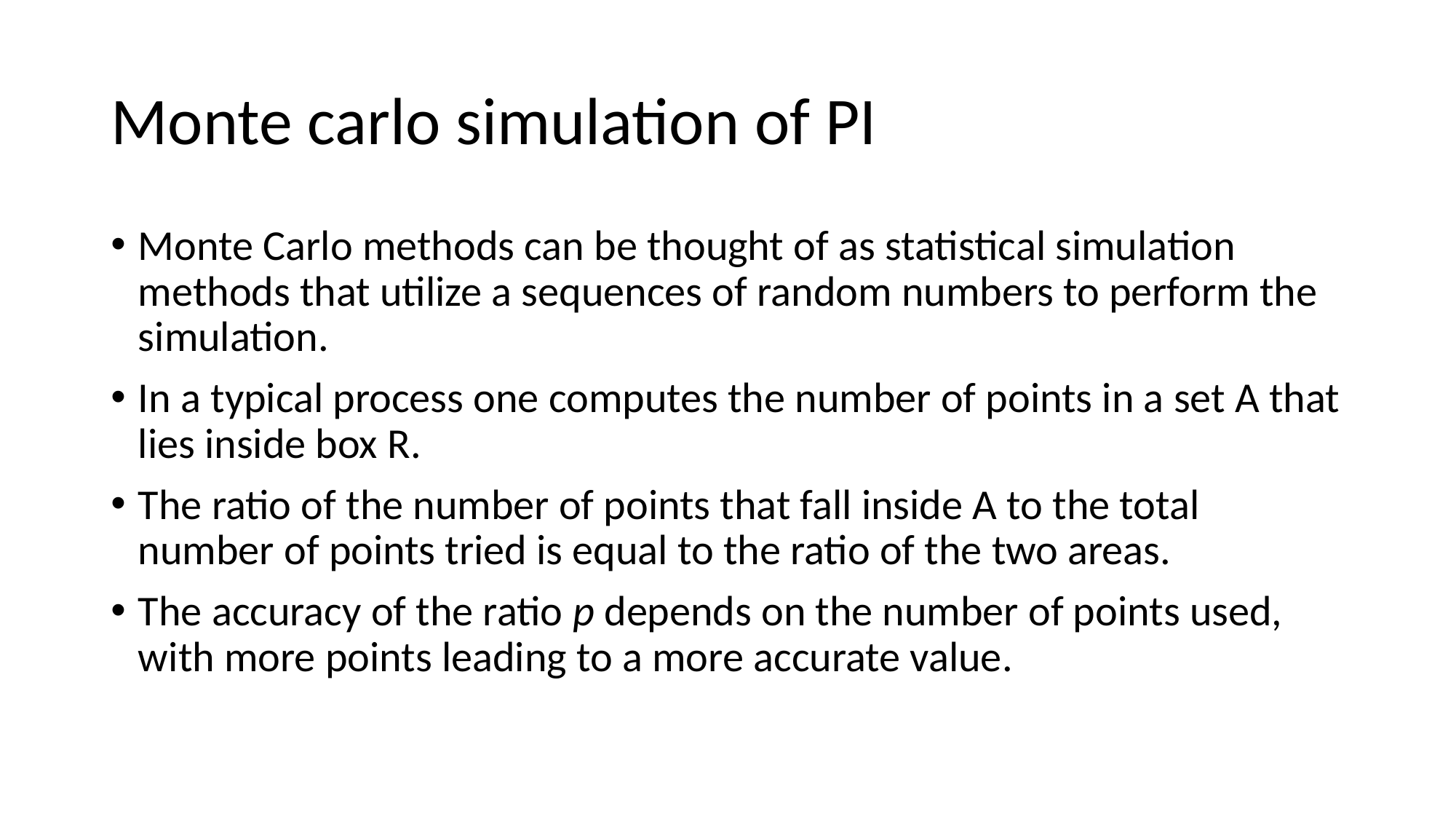

# Monte carlo simulation of PI
Monte Carlo methods can be thought of as statistical simulation methods that utilize a sequences of random numbers to perform the simulation.
In a typical process one computes the number of points in a set A that lies inside box R.
The ratio of the number of points that fall inside A to the total number of points tried is equal to the ratio of the two areas.
The accuracy of the ratio p depends on the number of points used, with more points leading to a more accurate value.